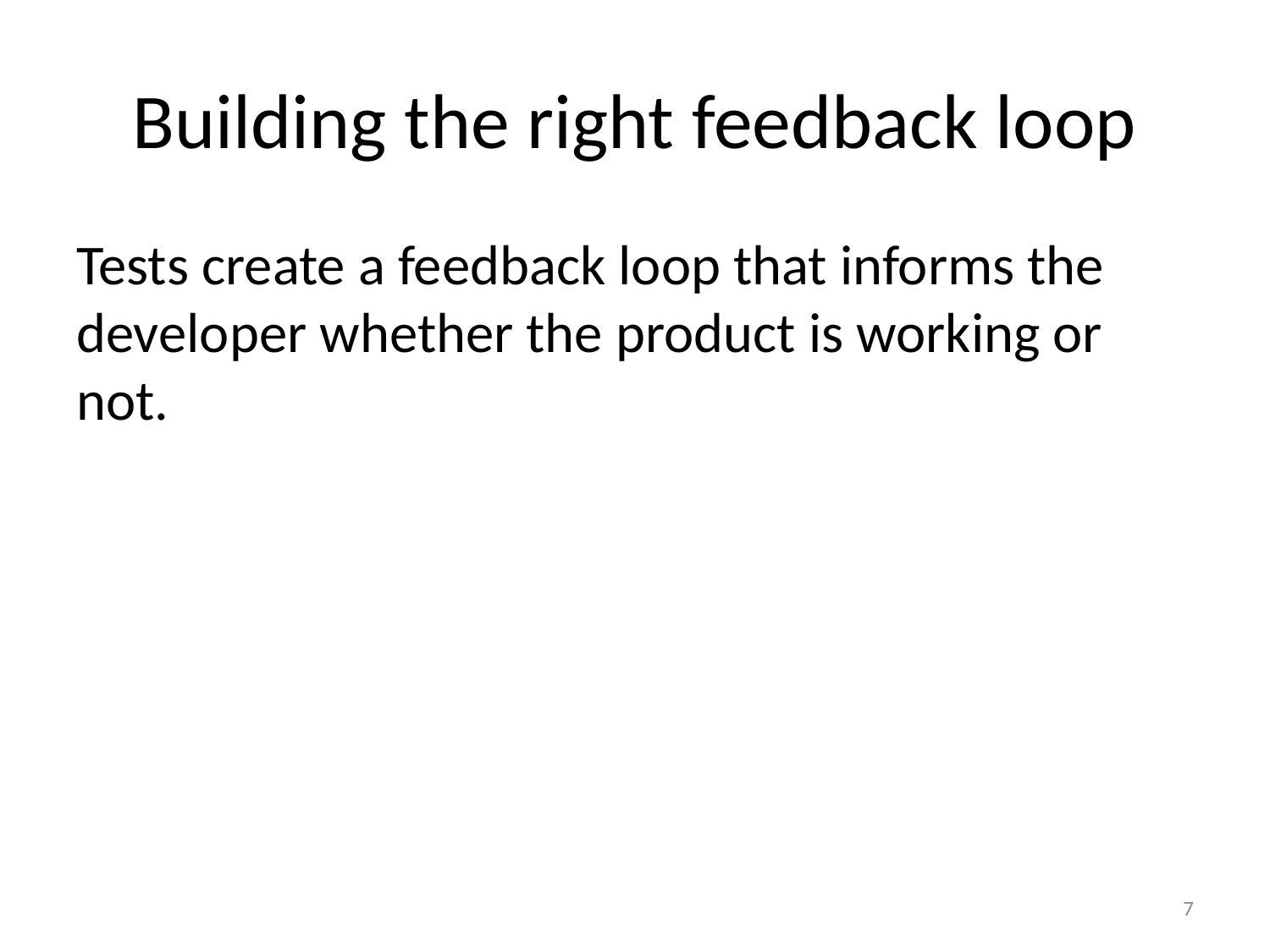

# Building the right feedback loop
Tests create a feedback loop that informs the developer whether the product is working or not.

7